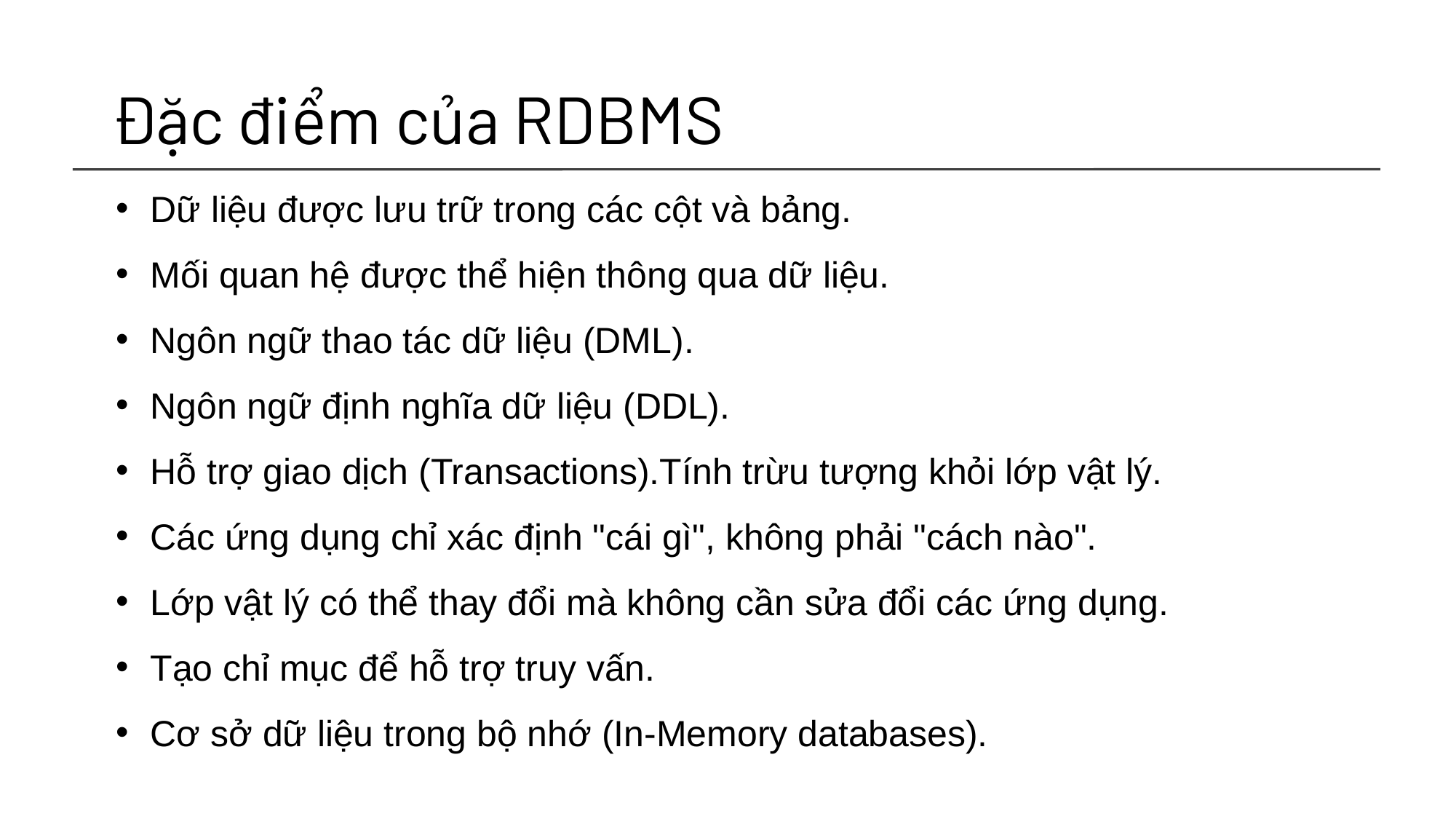

# Đặc điểm của RDBMS
Dữ liệu được lưu trữ trong các cột và bảng.
Mối quan hệ được thể hiện thông qua dữ liệu.
Ngôn ngữ thao tác dữ liệu (DML).
Ngôn ngữ định nghĩa dữ liệu (DDL).
Hỗ trợ giao dịch (Transactions).Tính trừu tượng khỏi lớp vật lý.
Các ứng dụng chỉ xác định "cái gì", không phải "cách nào".
Lớp vật lý có thể thay đổi mà không cần sửa đổi các ứng dụng.
Tạo chỉ mục để hỗ trợ truy vấn.
Cơ sở dữ liệu trong bộ nhớ (In-Memory databases).